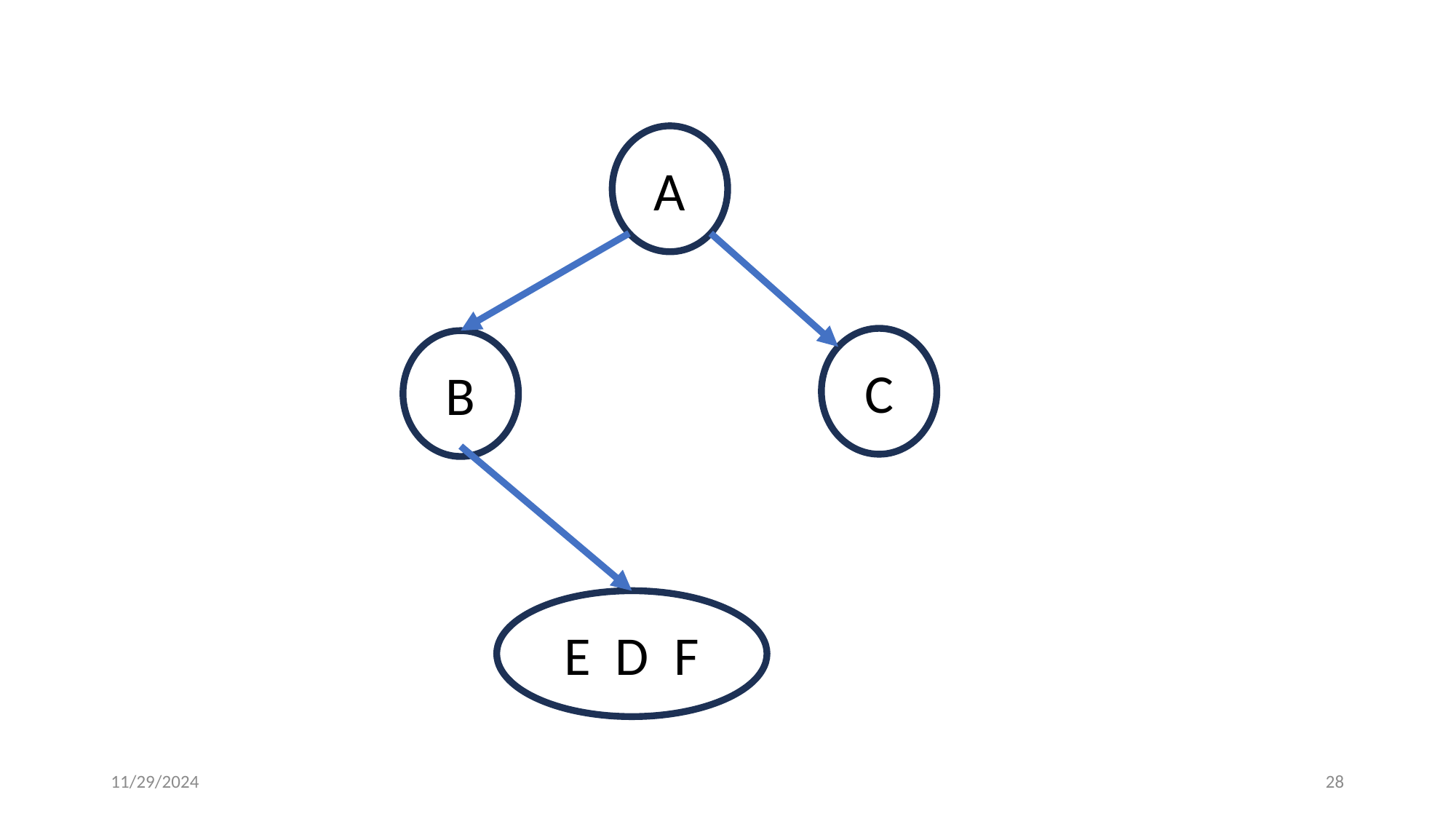

A
C
B
E  D  F
11/29/2024

28